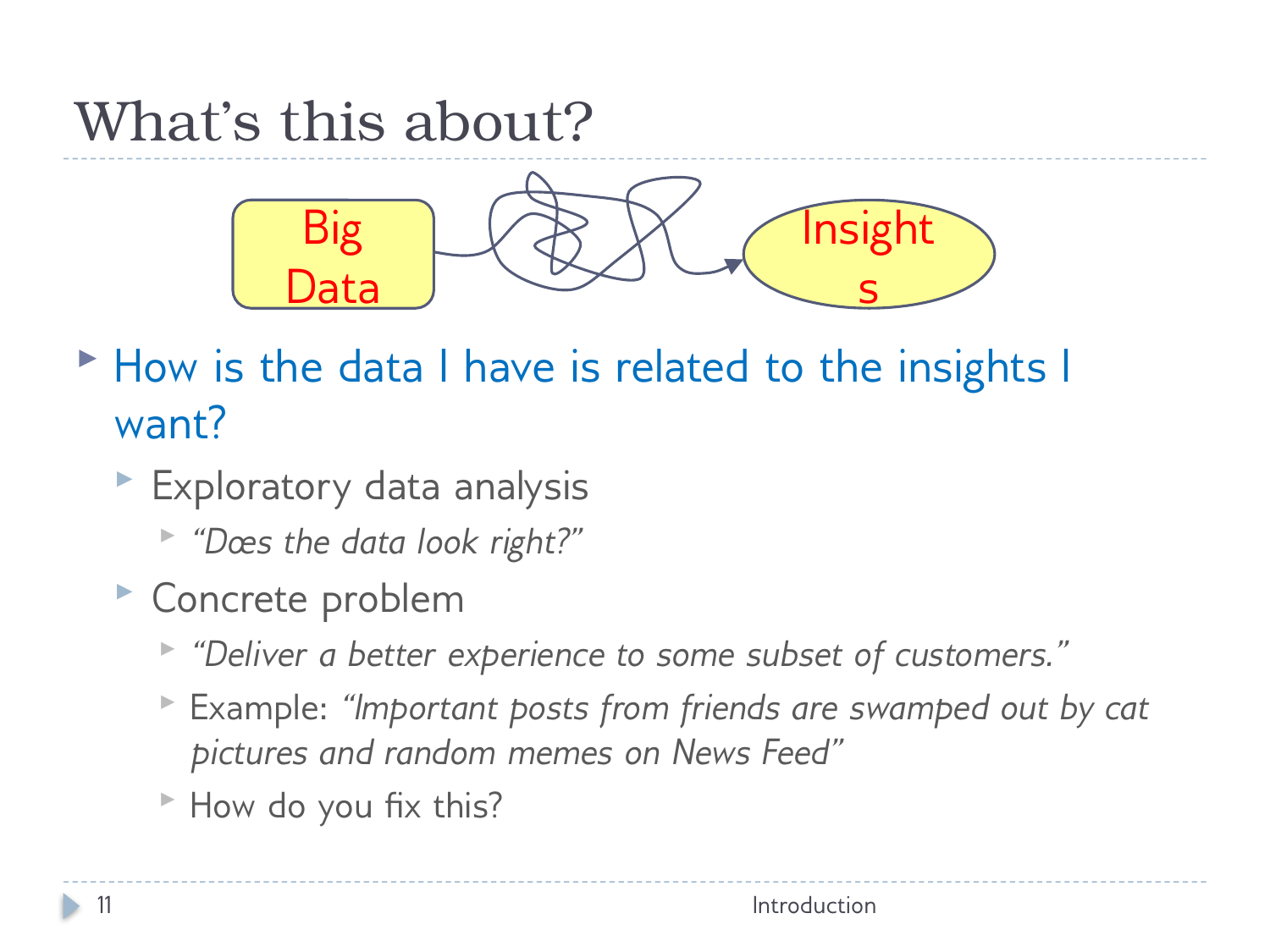

# What’s this about?

Big Data
Insights
How is the data I have is related to the insights I want?
Exploratory data analysis
“Does the data look right?”
Concrete problem
“Deliver a better experience to some subset of customers.”
Example: “Important posts from friends are swamped out by cat pictures and random memes on News Feed”
How do you fix this?
11
Introduction